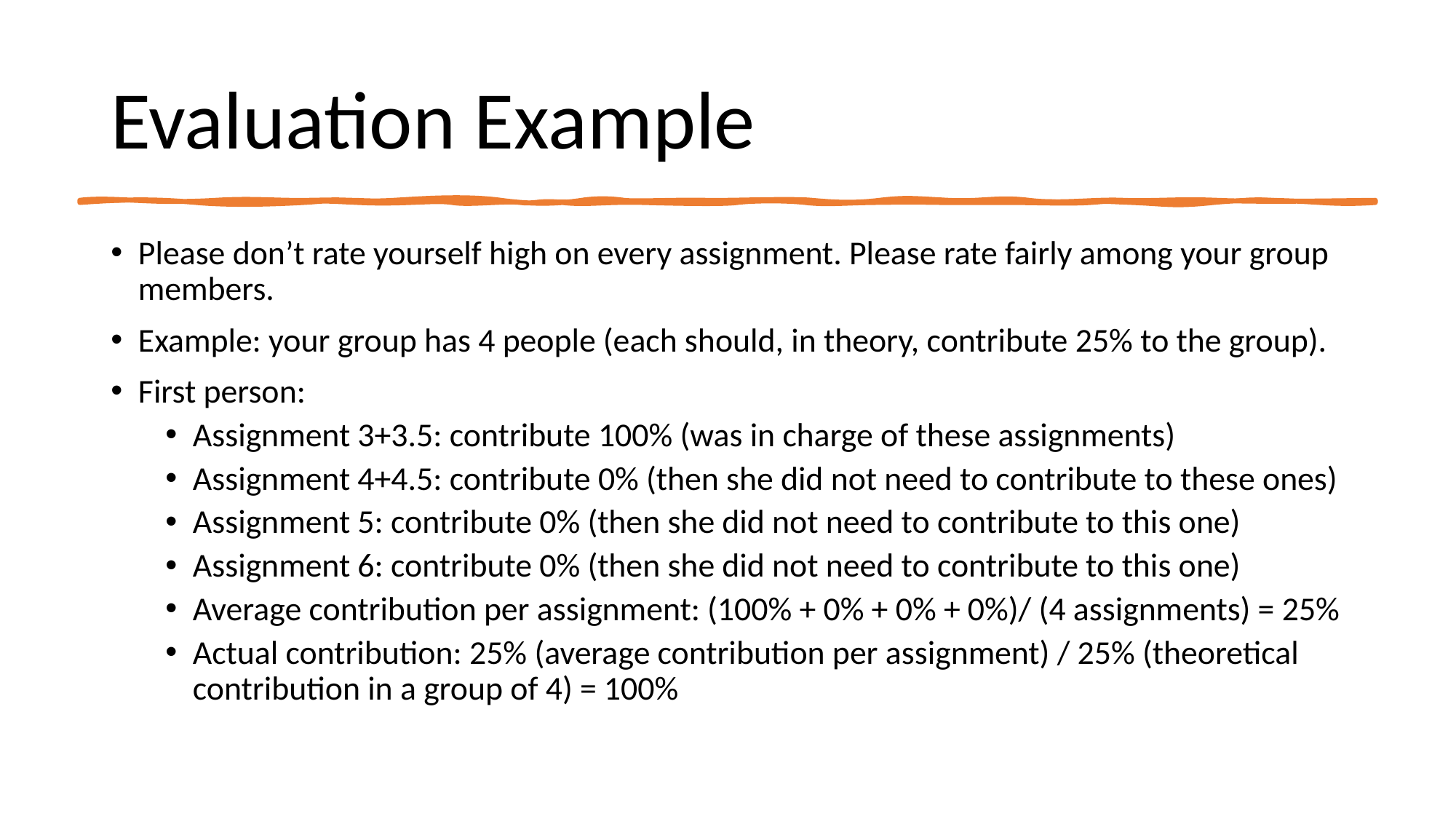

# Evaluation Example

Please don’t rate yourself high on every assignment. Please rate fairly among your group members.
Example: your group has 4 people (each should, in theory, contribute 25% to the group).
First person:
Assignment 3+3.5: contribute 100% (was in charge of these assignments)
Assignment 4+4.5: contribute 0% (then she did not need to contribute to these ones)
Assignment 5: contribute 0% (then she did not need to contribute to this one)
Assignment 6: contribute 0% (then she did not need to contribute to this one)
Average contribution per assignment: (100% + 0% + 0% + 0%)/ (4 assignments) = 25%
Actual contribution: 25% (average contribution per assignment) / 25% (theoretical contribution in a group of 4) = 100%